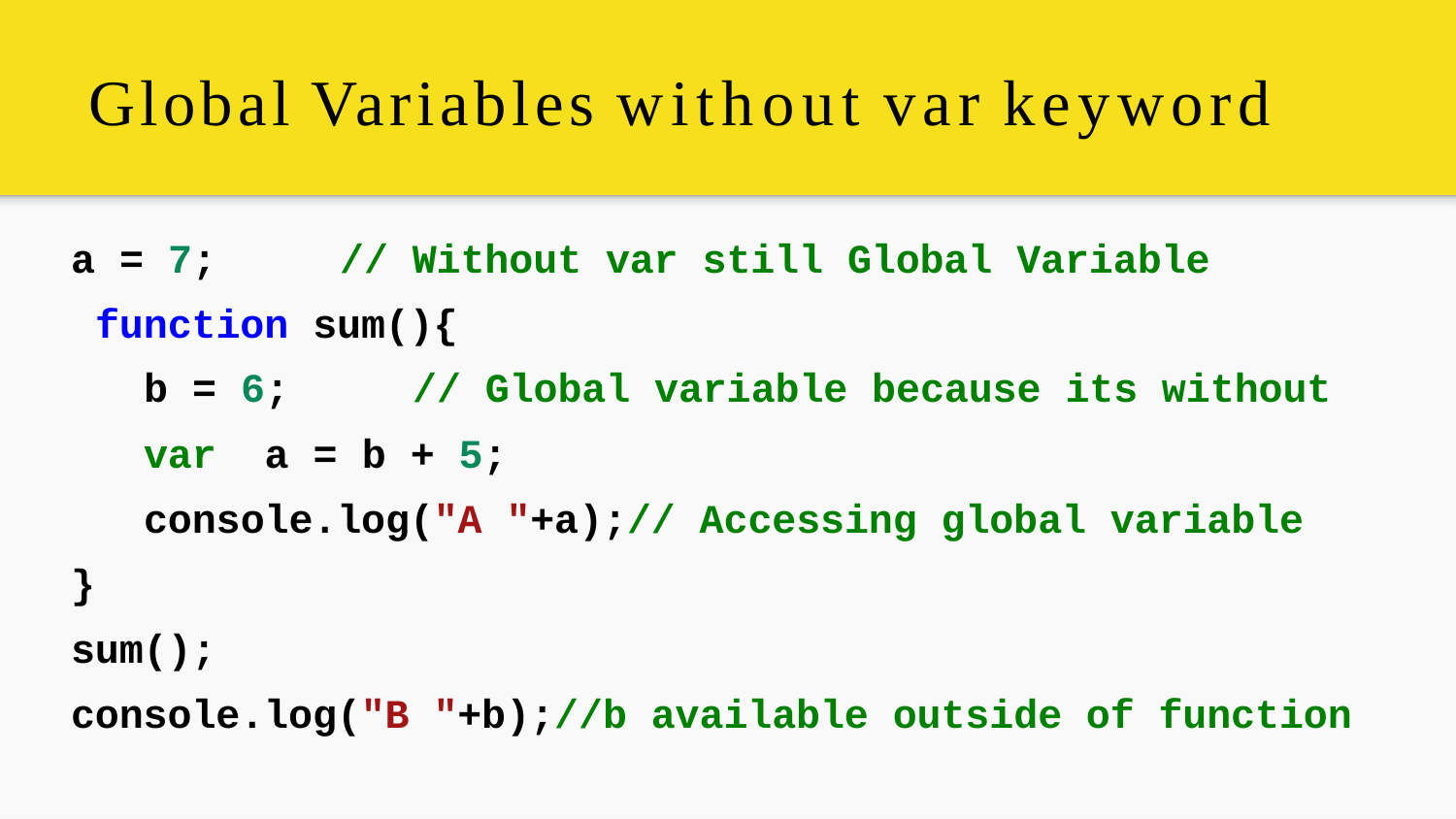

# Global Variables without var keyword

a = 7;	// Without var still Global Variable  function sum(){
b = 6;	// Global variable because its without var  a = b + 5;
console.log("A "+a);// Accessing global variable
}
sum();
console.log("B "+b);//b available outside of function